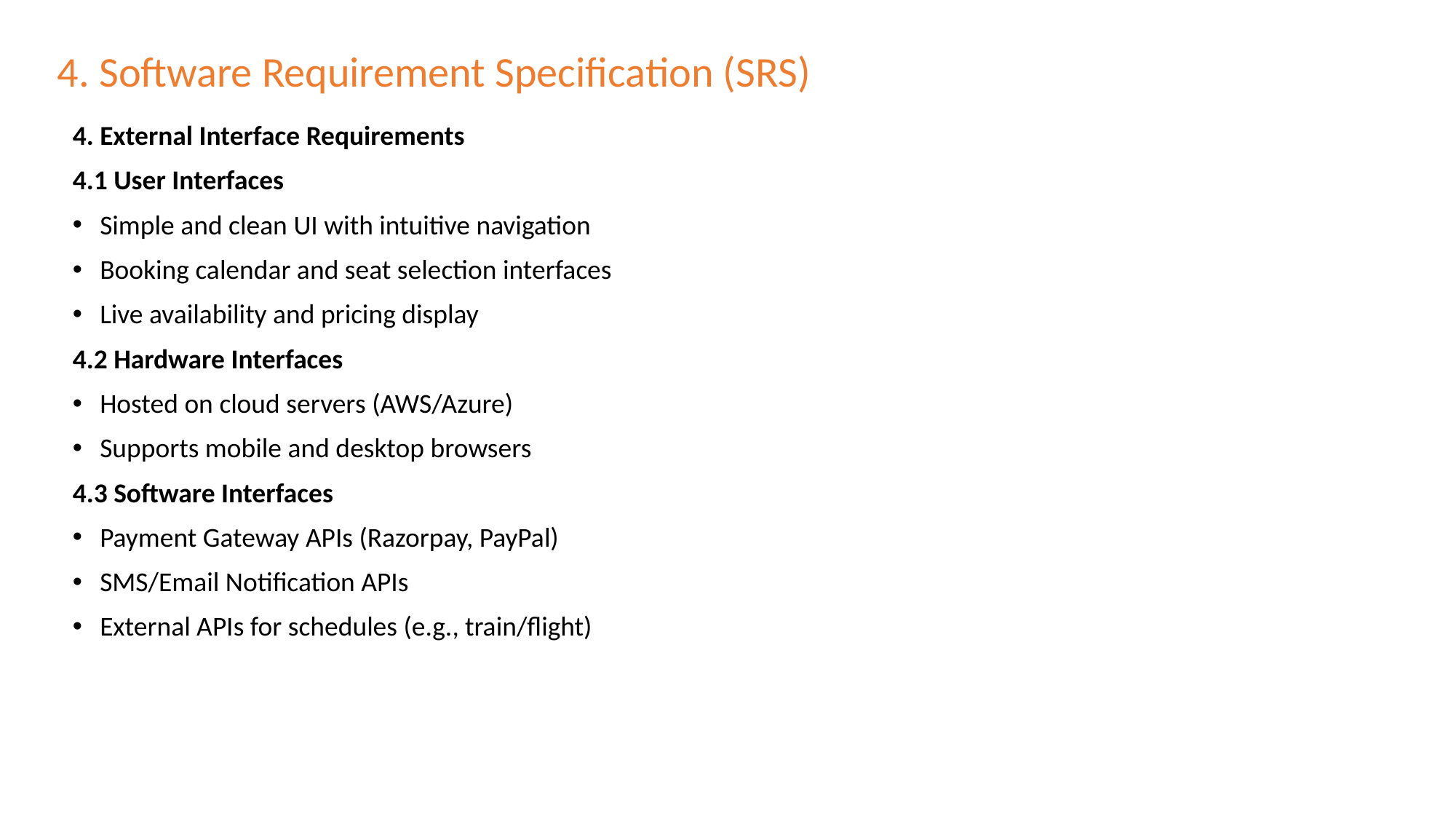

# 4. Software Requirement Specification (SRS)
4. External Interface Requirements
4.1 User Interfaces
Simple and clean UI with intuitive navigation
Booking calendar and seat selection interfaces
Live availability and pricing display
4.2 Hardware Interfaces
Hosted on cloud servers (AWS/Azure)
Supports mobile and desktop browsers
4.3 Software Interfaces
Payment Gateway APIs (Razorpay, PayPal)
SMS/Email Notification APIs
External APIs for schedules (e.g., train/flight)